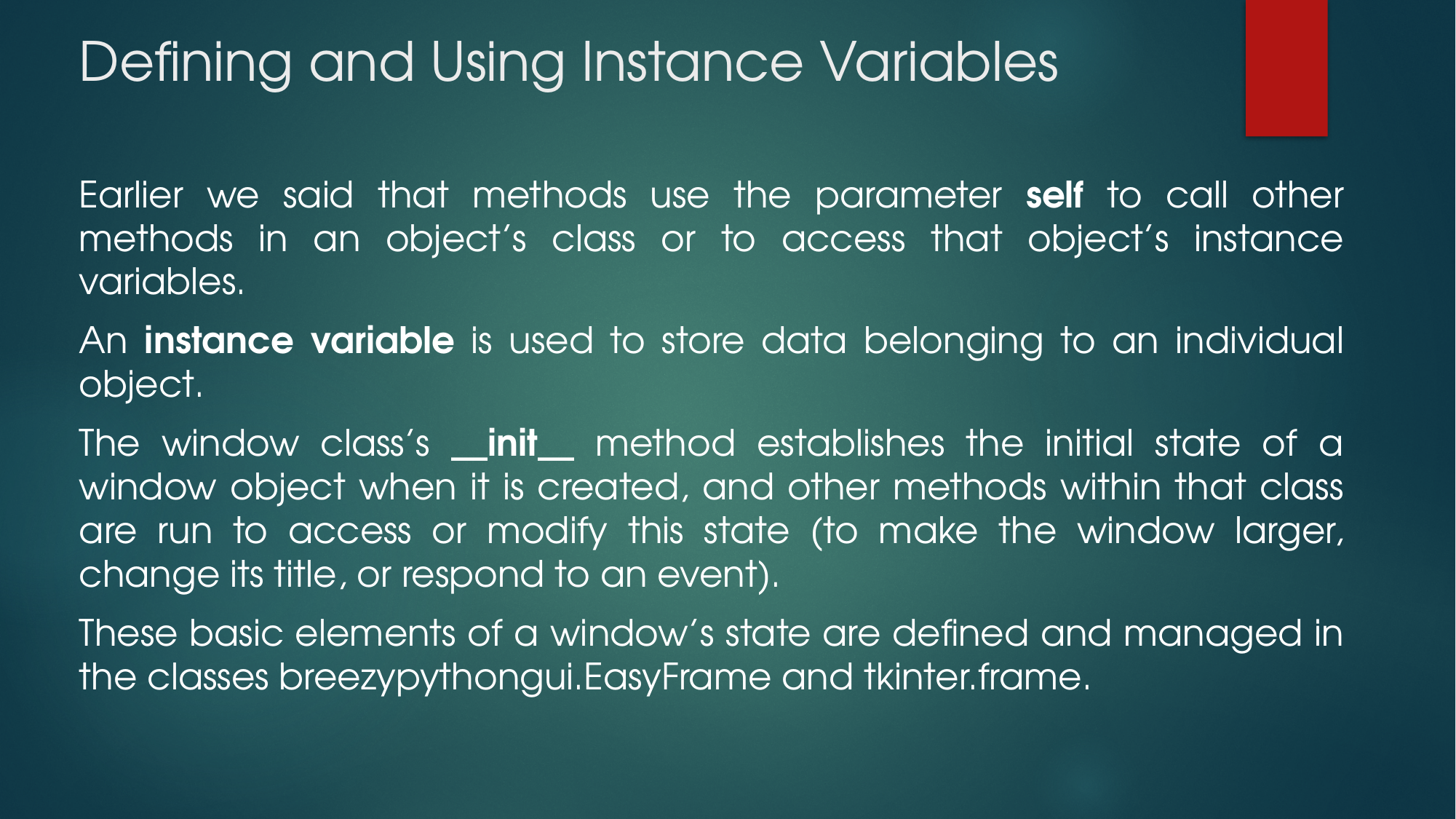

# Defining and Using Instance Variables
Earlier we said that methods use the parameter self to call other methods in an object’s class or to access that object’s instance variables.
An instance variable is used to store data belonging to an individual object.
The window class’s __init__ method establishes the initial state of a window object when it is created, and other methods within that class are run to access or modify this state (to make the window larger, change its title, or respond to an event).
These basic elements of a window’s state are defined and managed in the classes breezypythongui.EasyFrame and tkinter.frame.